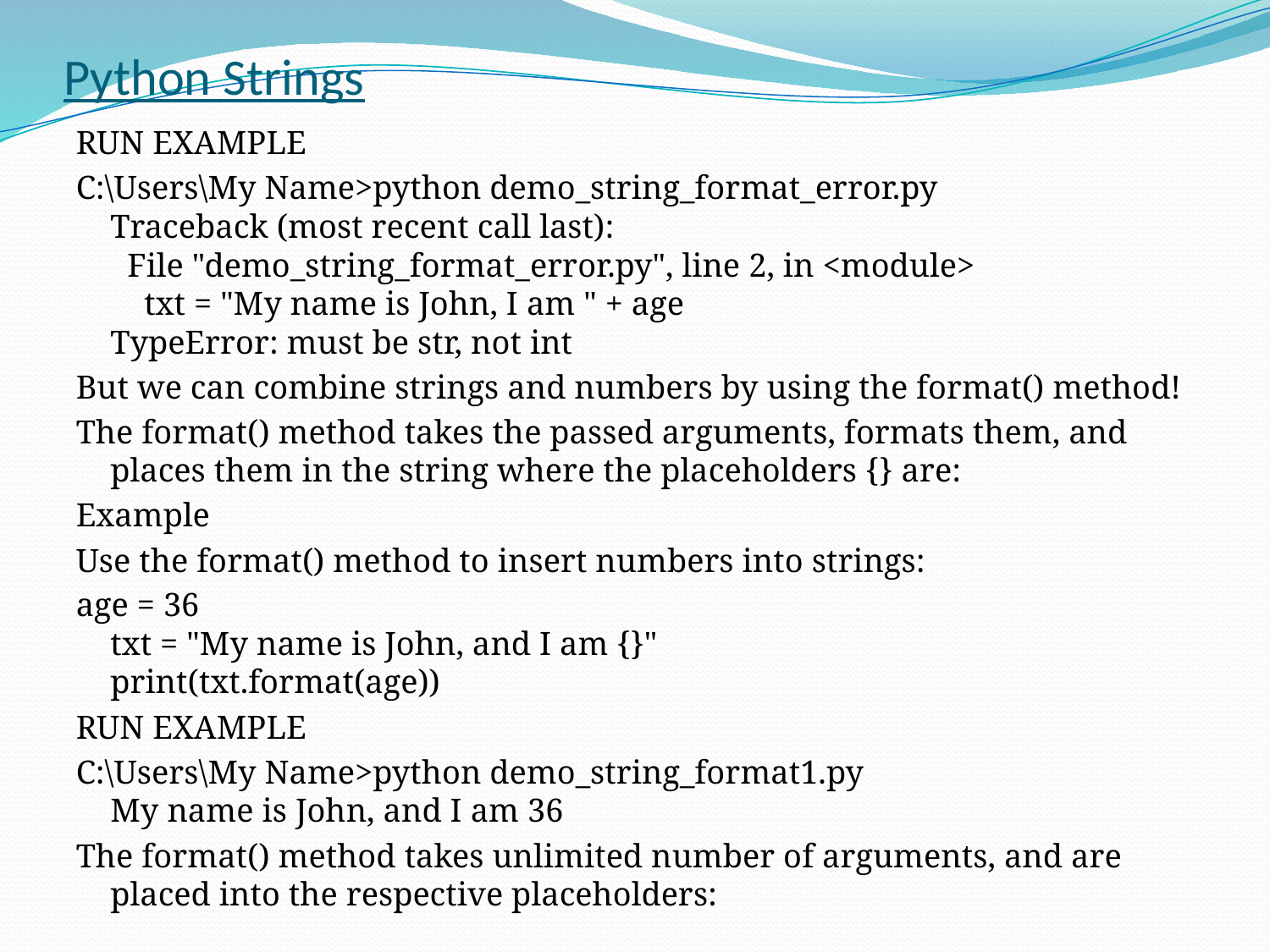

# Python Strings
RUN EXAMPLE
C:\Users\My Name>python demo_string_format_error.py
Traceback (most recent call last):
  File "demo_string_format_error.py", line 2, in <module>
    txt = "My name is John, I am " + age
TypeError: must be str, not int
But we can combine strings and numbers by using the format() method!
The format() method takes the passed arguments, formats them, and places them in the string where the placeholders {} are:
Example
Use the format() method to insert numbers into strings:
age = 36
txt = "My name is John, and I am {}"
print(txt.format(age))
RUN EXAMPLE
C:\Users\My Name>python demo_string_format1.py
My name is John, and I am 36
The format() method takes unlimited number of arguments, and are placed into the respective placeholders: